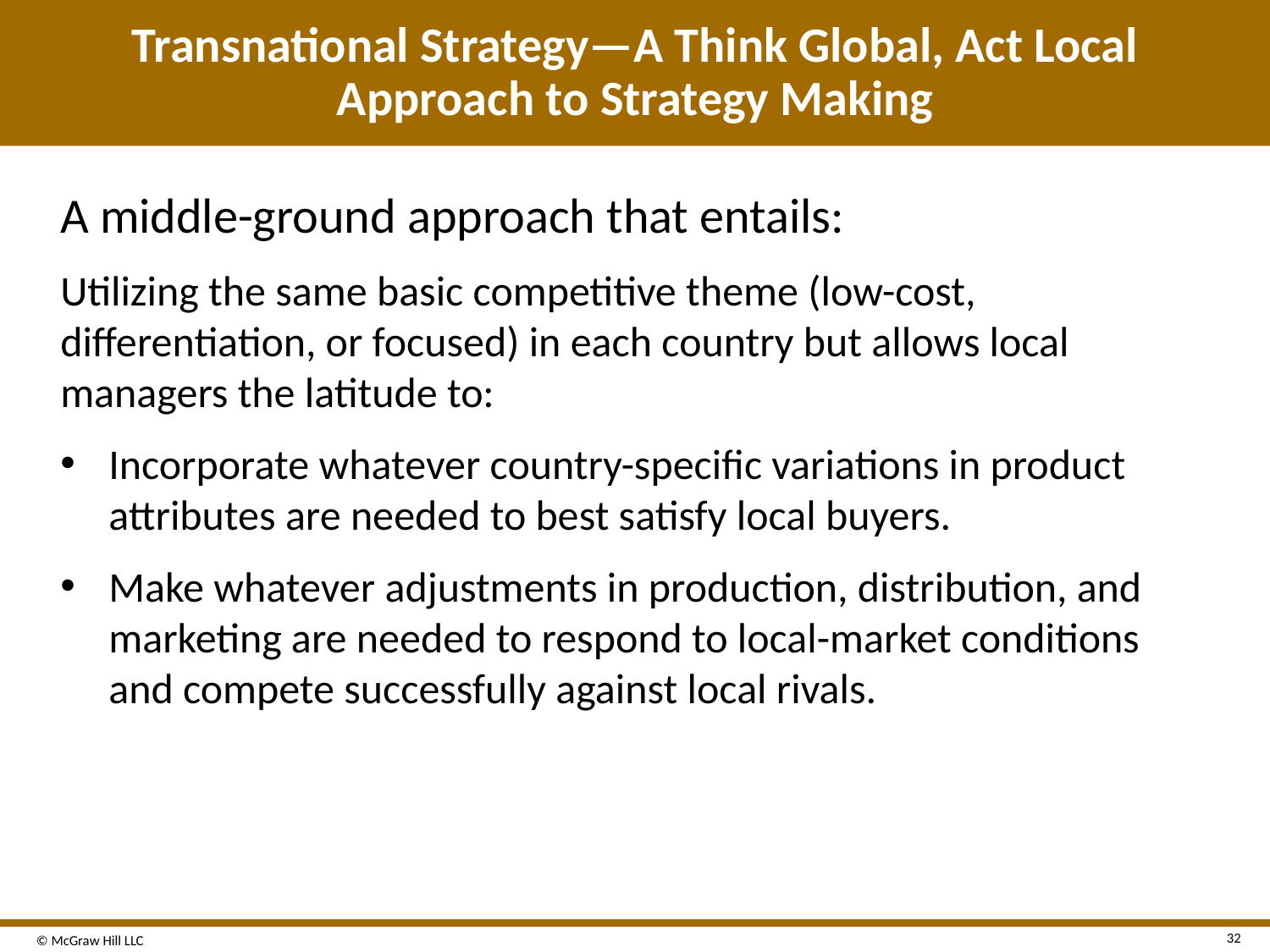

# Transnational Strategy—A Think Global, Act Local Approach to Strategy Making
A middle-ground approach that entails:
Utilizing the same basic competitive theme (low-cost, differentiation, or focused) in each country but allows local managers the latitude to:
Incorporate whatever country-specific variations in product attributes are needed to best satisfy local buyers.
Make whatever adjustments in production, distribution, and marketing are needed to respond to local-market conditions and compete successfully against local rivals.

32